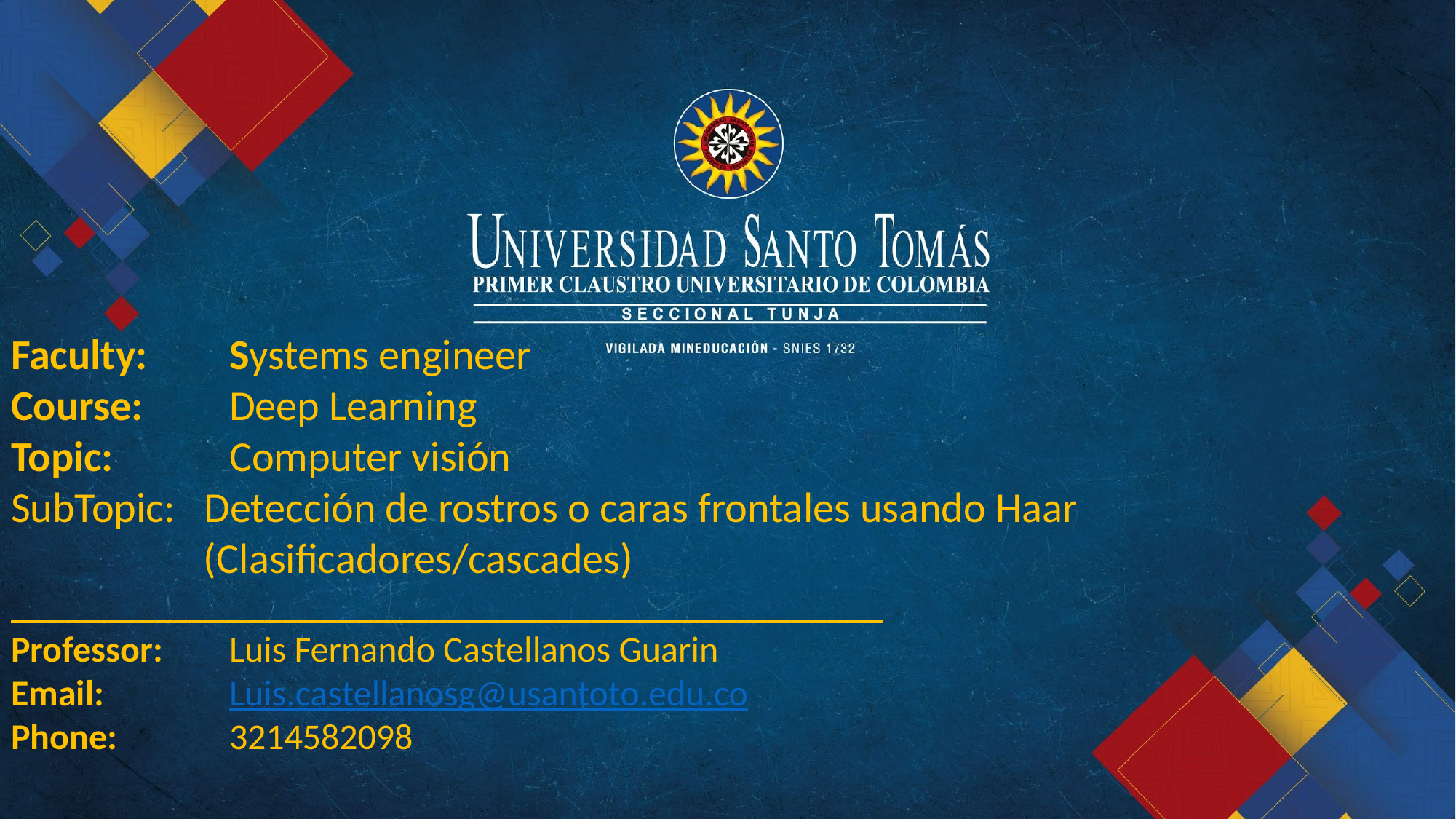

Faculty: 	Systems engineer
Course: 	Deep Learning
Topic:  	Computer visión
SubTopic:   Detección de rostros o caras frontales usando Haar
                    (Clasificadores/cascades)
________________________________________________
Professor: 	Luis Fernando Castellanos Guarin
Email: 		Luis.castellanosg@usantoto.edu.co
Phone:          	3214582098